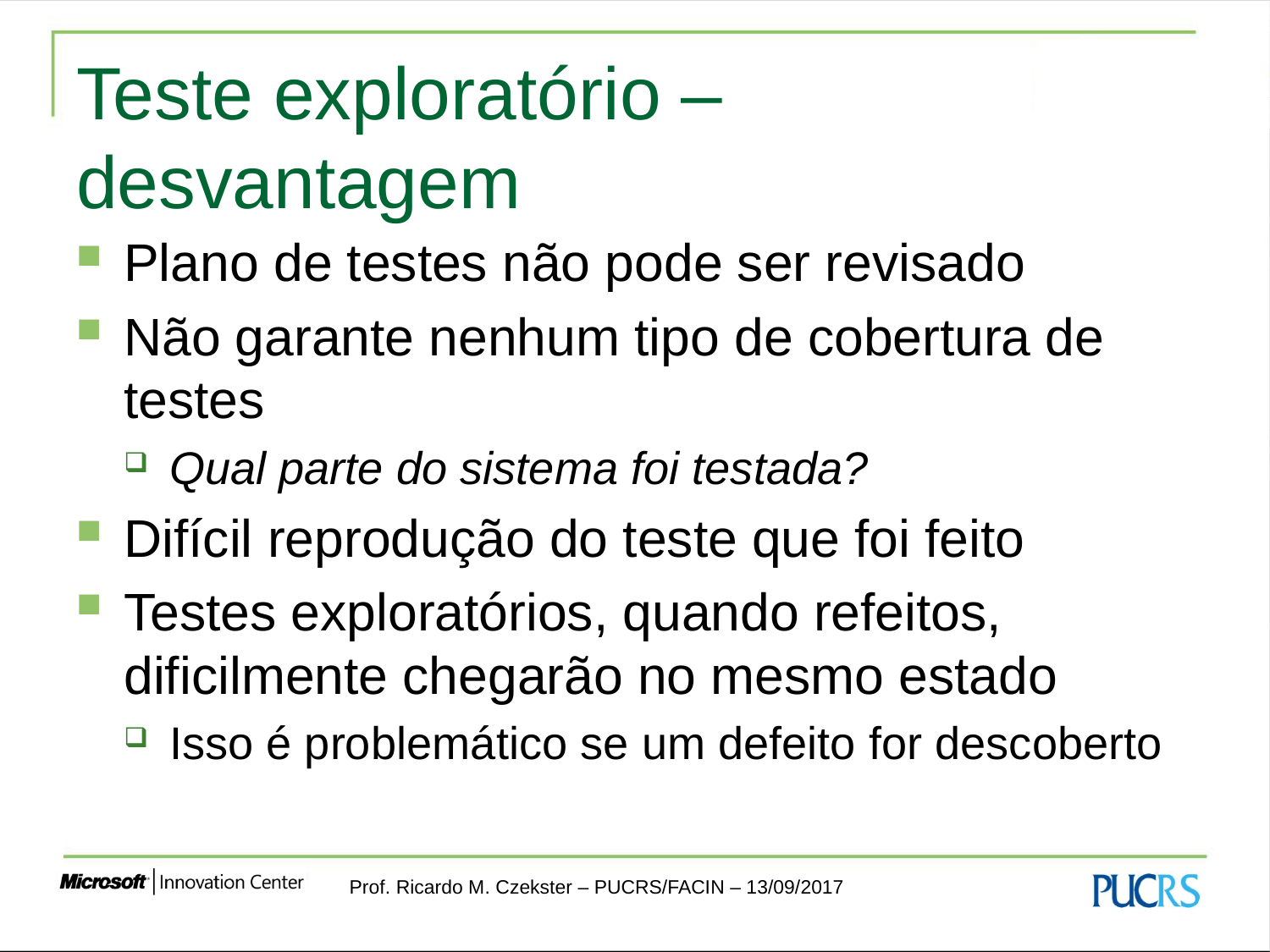

# Teste exploratório – desvantagem
Plano de testes não pode ser revisado
Não garante nenhum tipo de cobertura de testes
Qual parte do sistema foi testada?
Difícil reprodução do teste que foi feito
Testes exploratórios, quando refeitos, dificilmente chegarão no mesmo estado
Isso é problemático se um defeito for descoberto